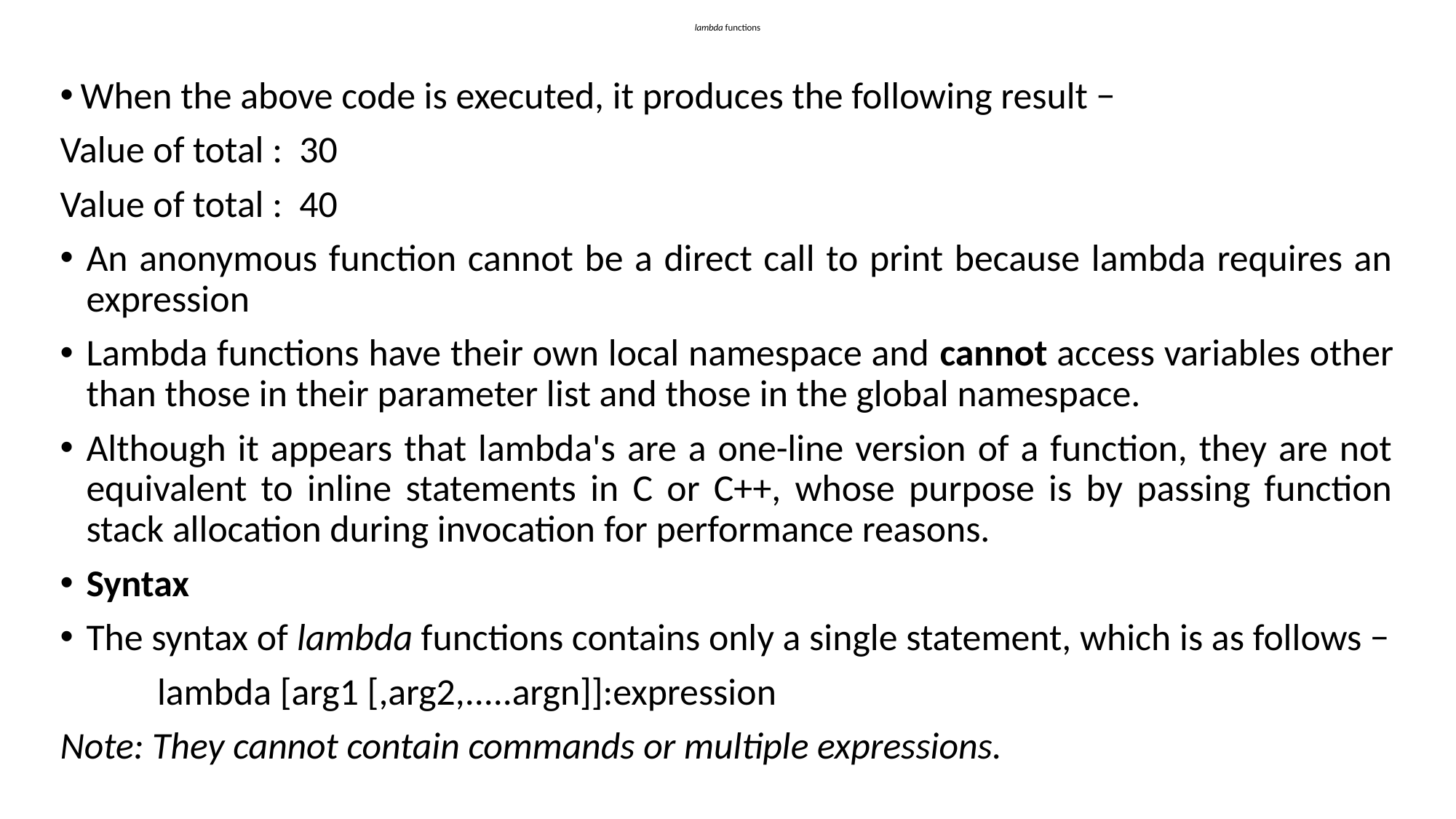

# lambda functions
 When the above code is executed, it produces the following result −
Value of total :  30
Value of total :  40
An anonymous function cannot be a direct call to print because lambda requires an expression
Lambda functions have their own local namespace and cannot access variables other than those in their parameter list and those in the global namespace.
Although it appears that lambda's are a one-line version of a function, they are not equivalent to inline statements in C or C++, whose purpose is by passing function stack allocation during invocation for performance reasons.
Syntax
The syntax of lambda functions contains only a single statement, which is as follows −
	lambda [arg1 [,arg2,.....argn]]:expression
Note: They cannot contain commands or multiple expressions.